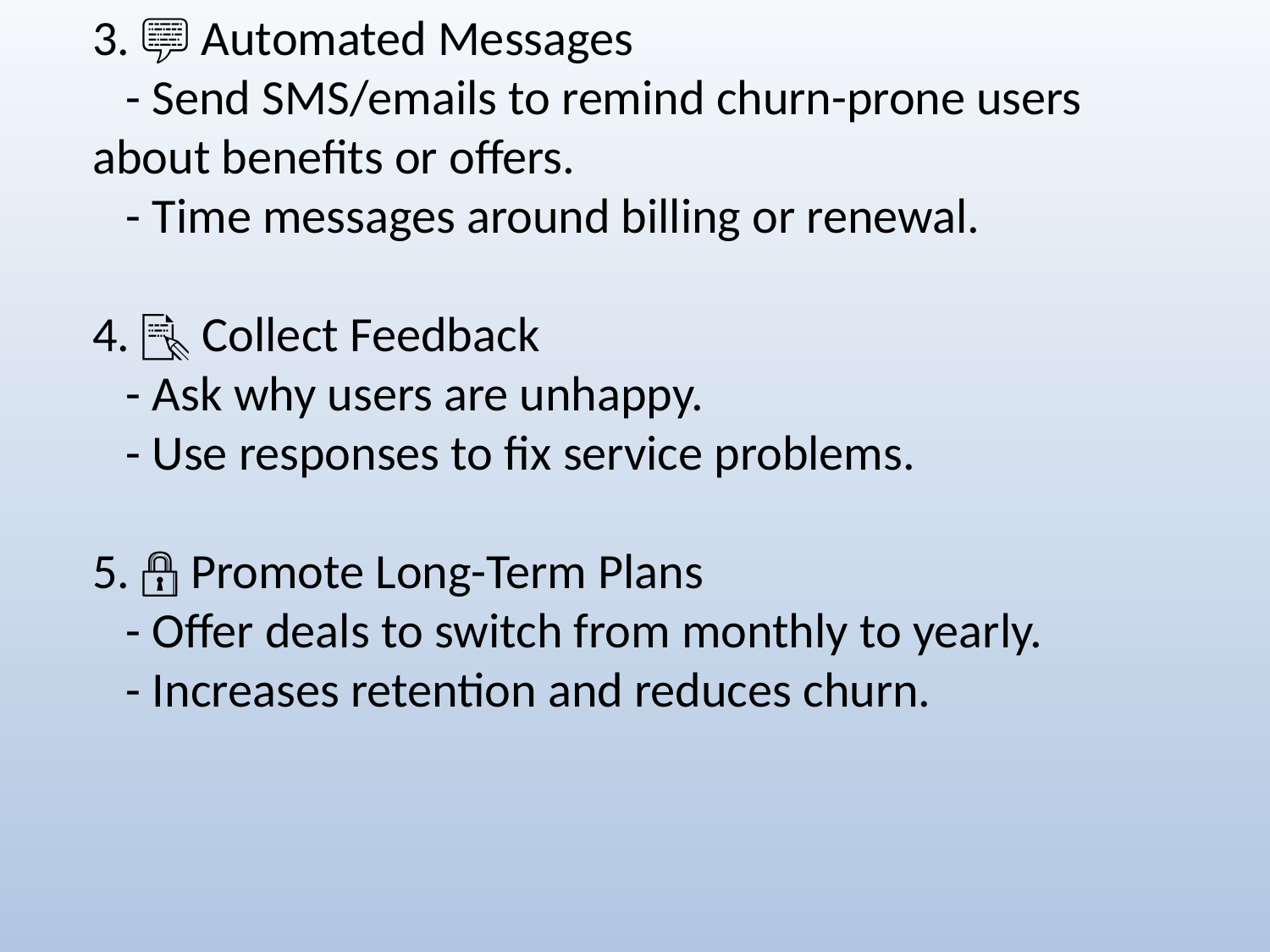

3. 💬 Automated Messages
   - Send SMS/emails to remind churn-prone users about benefits or offers.
   - Time messages around billing or renewal.

4. 📝 Collect Feedback
   - Ask why users are unhappy.
   - Use responses to fix service problems.

5. 🔒 Promote Long-Term Plans
   - Offer deals to switch from monthly to yearly.
   - Increases retention and reduces churn.